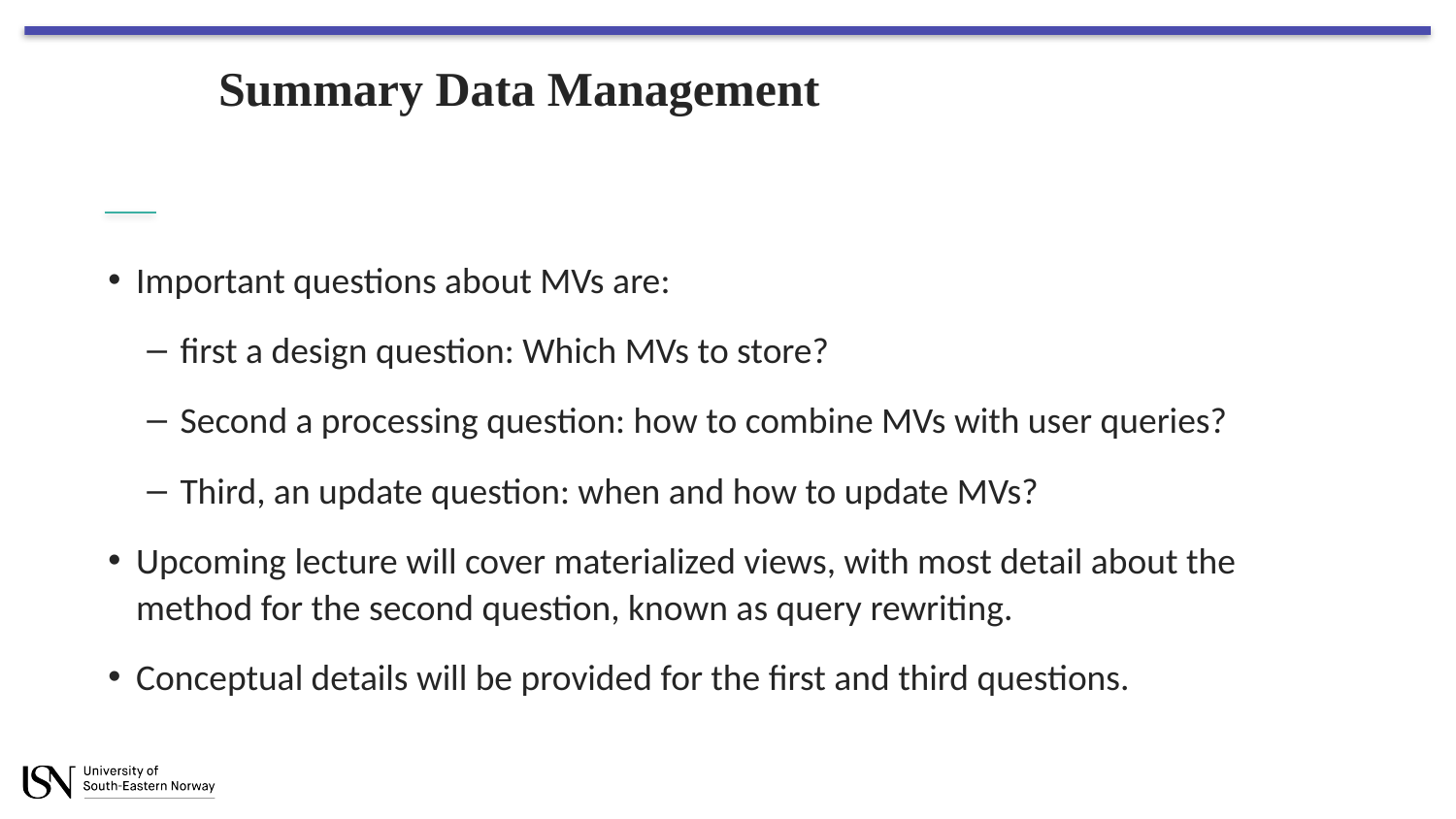

# Summary Data Management
Important questions about MVs are:
first a design question: Which MVs to store?
Second a processing question: how to combine MVs with user queries?
Third, an update question: when and how to update MVs?
Upcoming lecture will cover materialized views, with most detail about the method for the second question, known as query rewriting.
Conceptual details will be provided for the first and third questions.